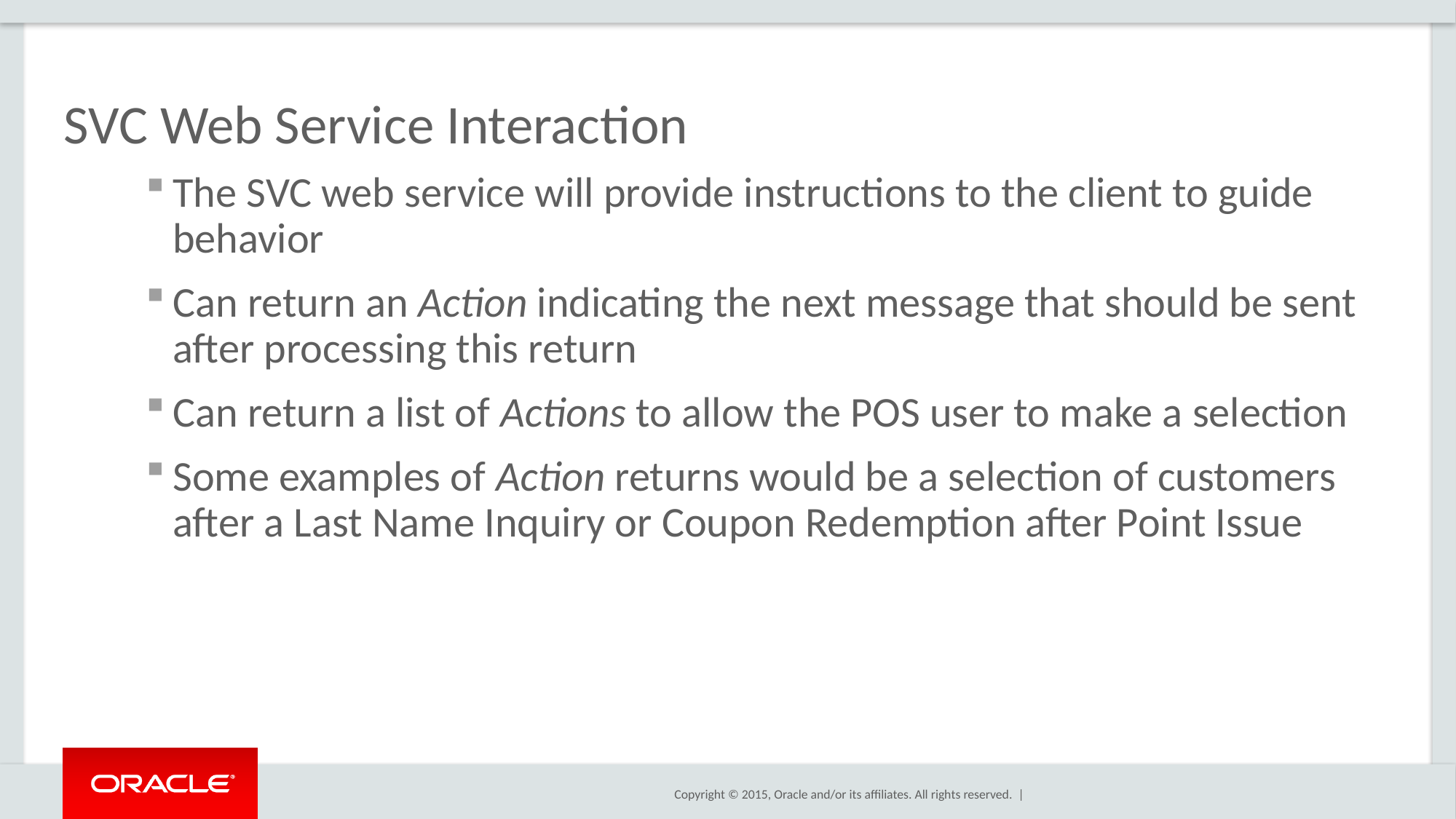

# SVC Web Service Interaction
The SVC web service will provide instructions to the client to guide behavior
Can return an Action indicating the next message that should be sent after processing this return
Can return a list of Actions to allow the POS user to make a selection
Some examples of Action returns would be a selection of customers after a Last Name Inquiry or Coupon Redemption after Point Issue